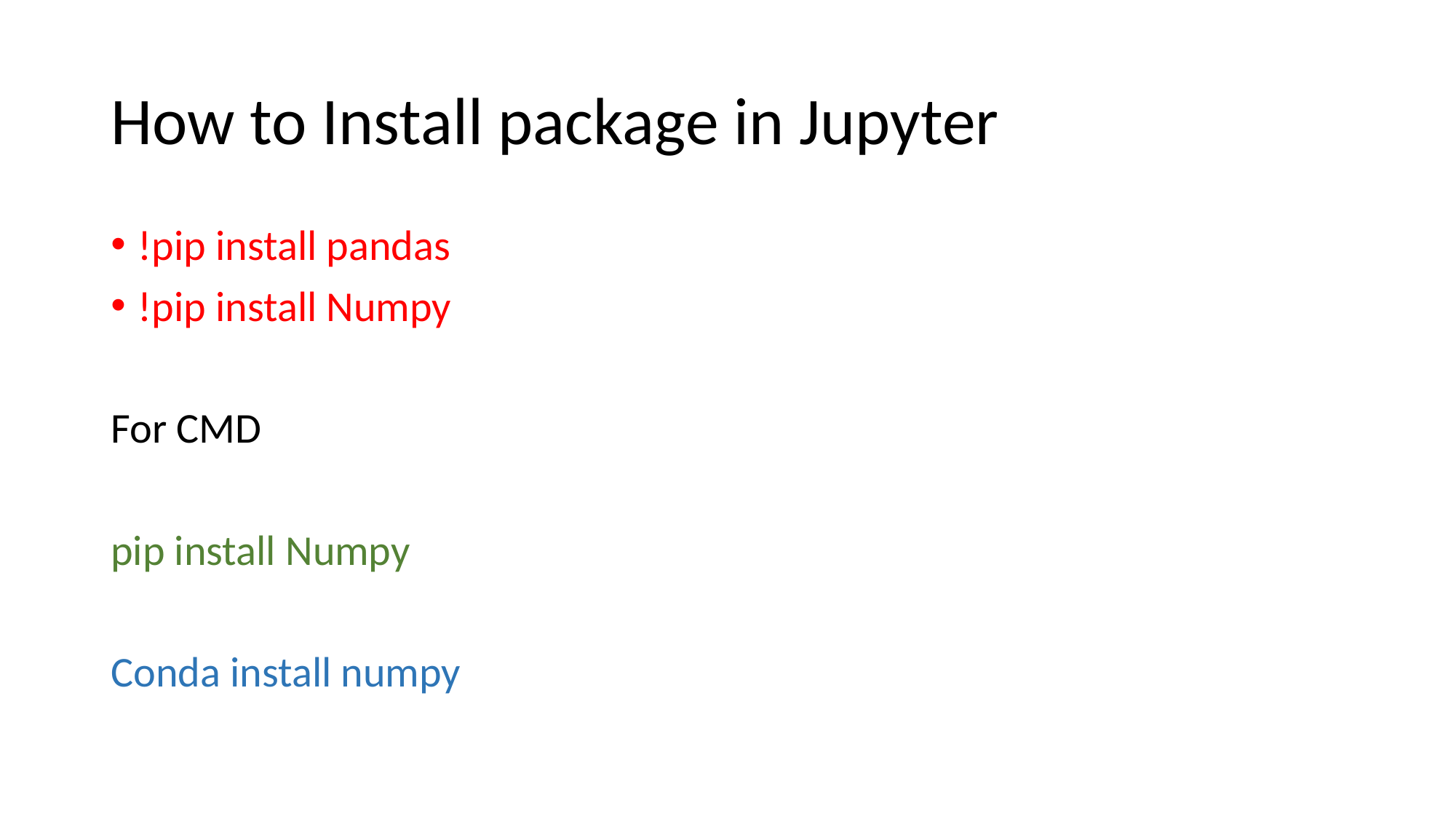

# How to Install package in Jupyter
!pip install pandas
!pip install Numpy

For CMD

pip install Numpy

Conda install numpy